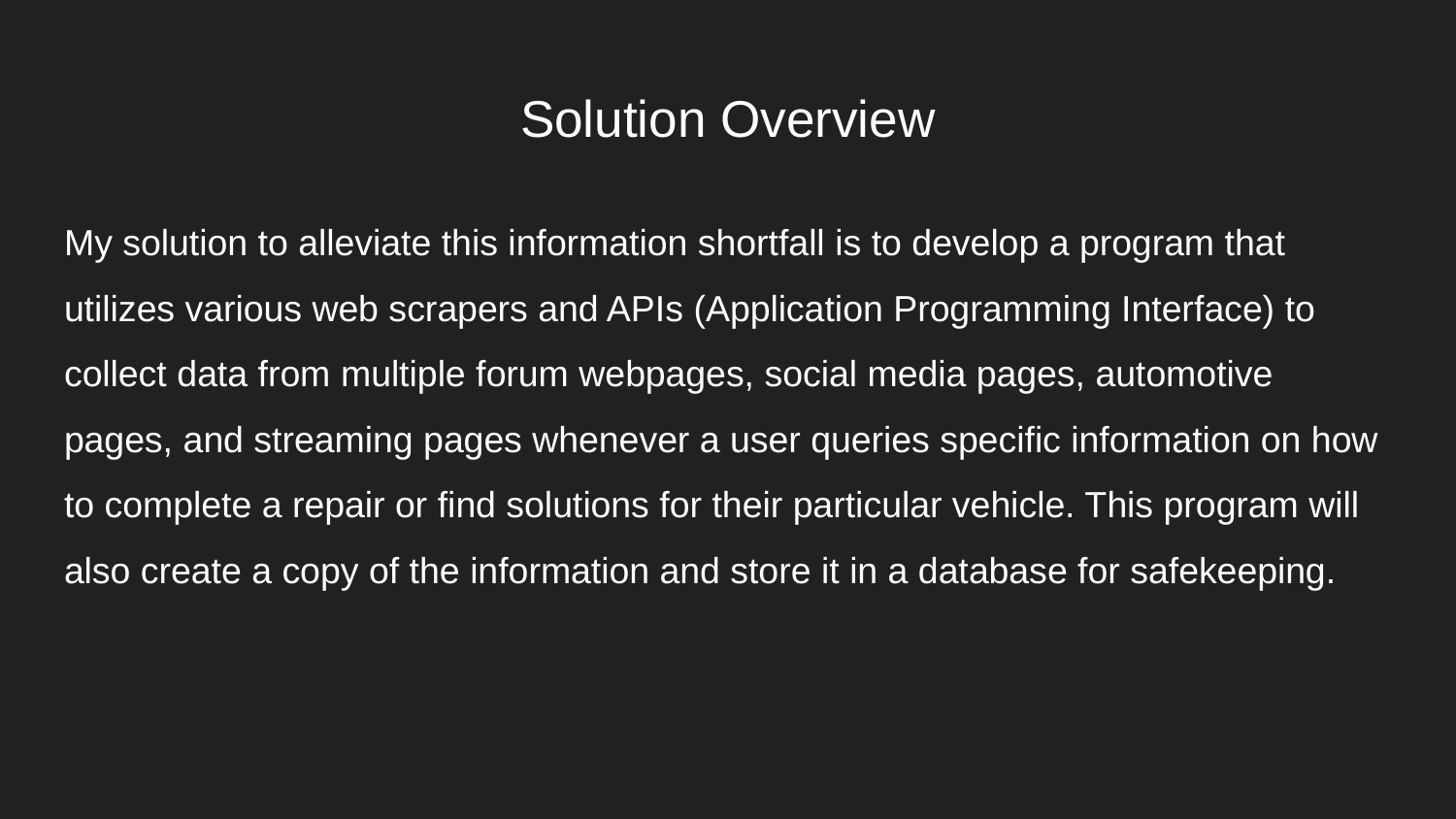

# Solution Overview
My solution to alleviate this information shortfall is to develop a program that utilizes various web scrapers and APIs (Application Programming Interface) to collect data from multiple forum webpages, social media pages, automotive pages, and streaming pages whenever a user queries specific information on how to complete a repair or find solutions for their particular vehicle. This program will also create a copy of the information and store it in a database for safekeeping.